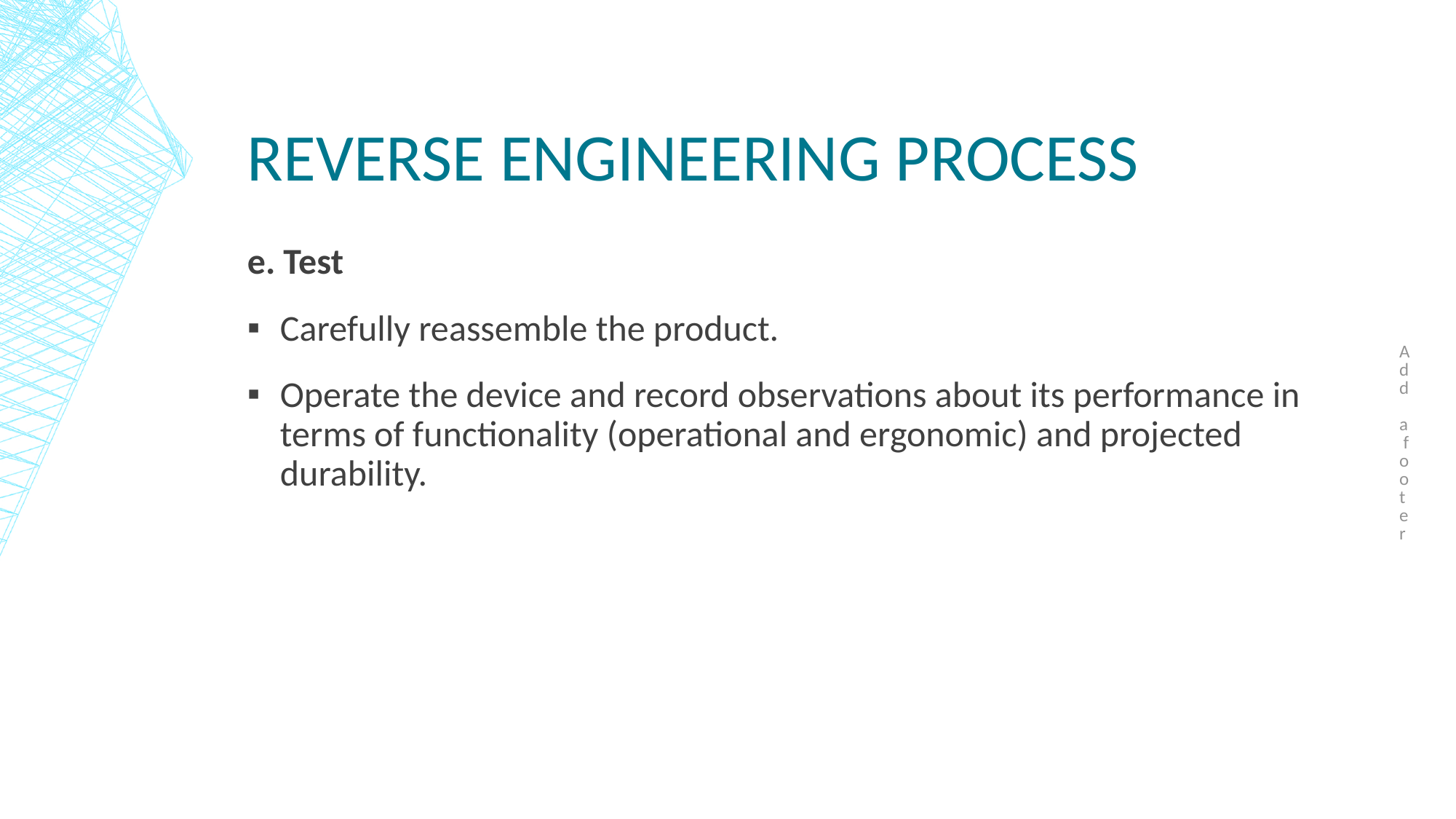

Add a footer
# Reverse engineering process
e. Test
Carefully reassemble the product.
Operate the device and record observations about its performance in terms of functionality (operational and ergonomic) and projected durability.